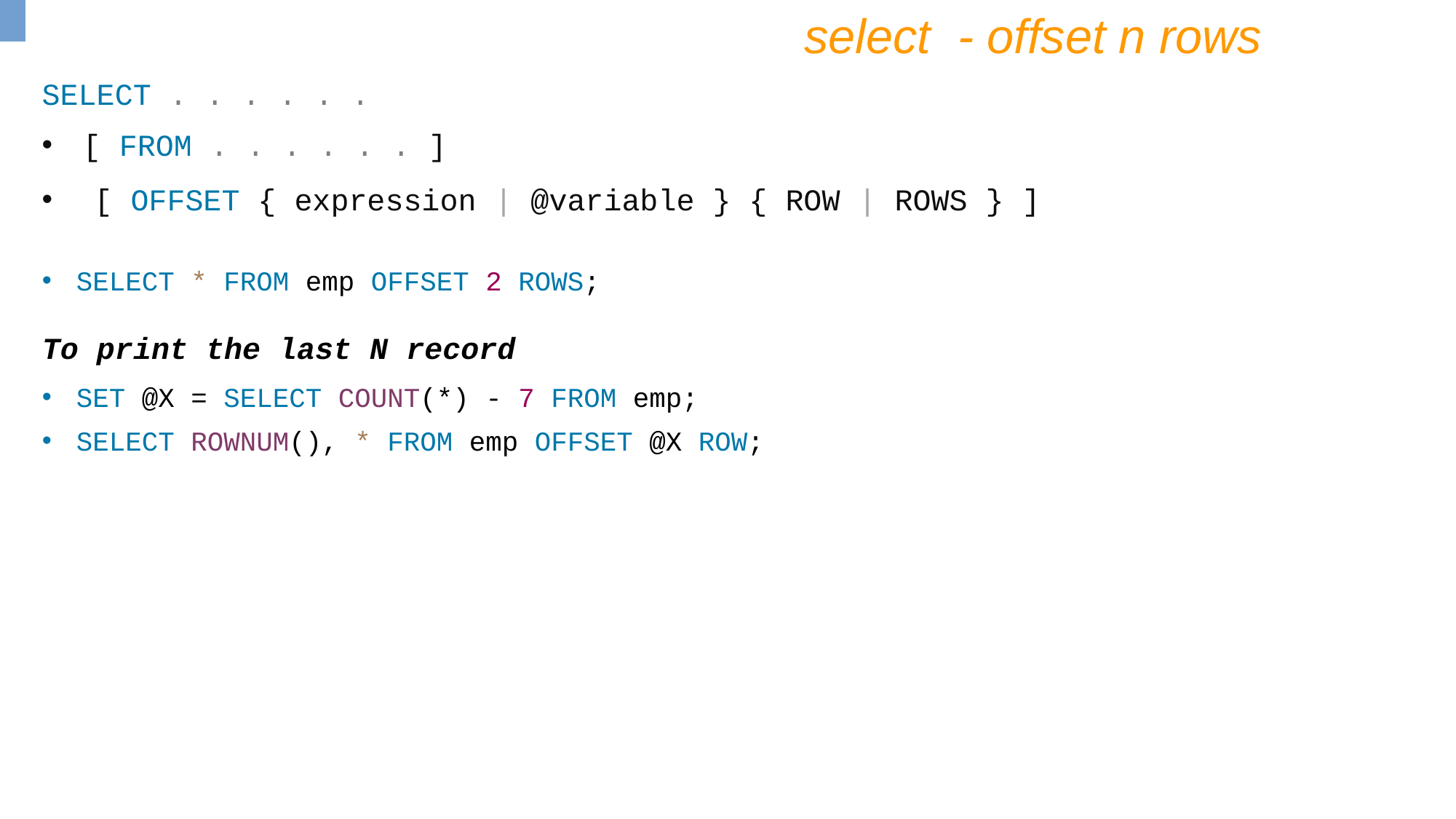

select  - offset n rows
SELECT . . . . . .

[ FROM . . . . . . ]
 [ OFFSET { expression | @variable } { ROW | ROWS } ]
SELECT * FROM emp OFFSET 2 ROWS;

To print the last N record

SET @X = SELECT COUNT(*) - 7 FROM emp;

SELECT ROWNUM(), * FROM emp OFFSET @X ROW;